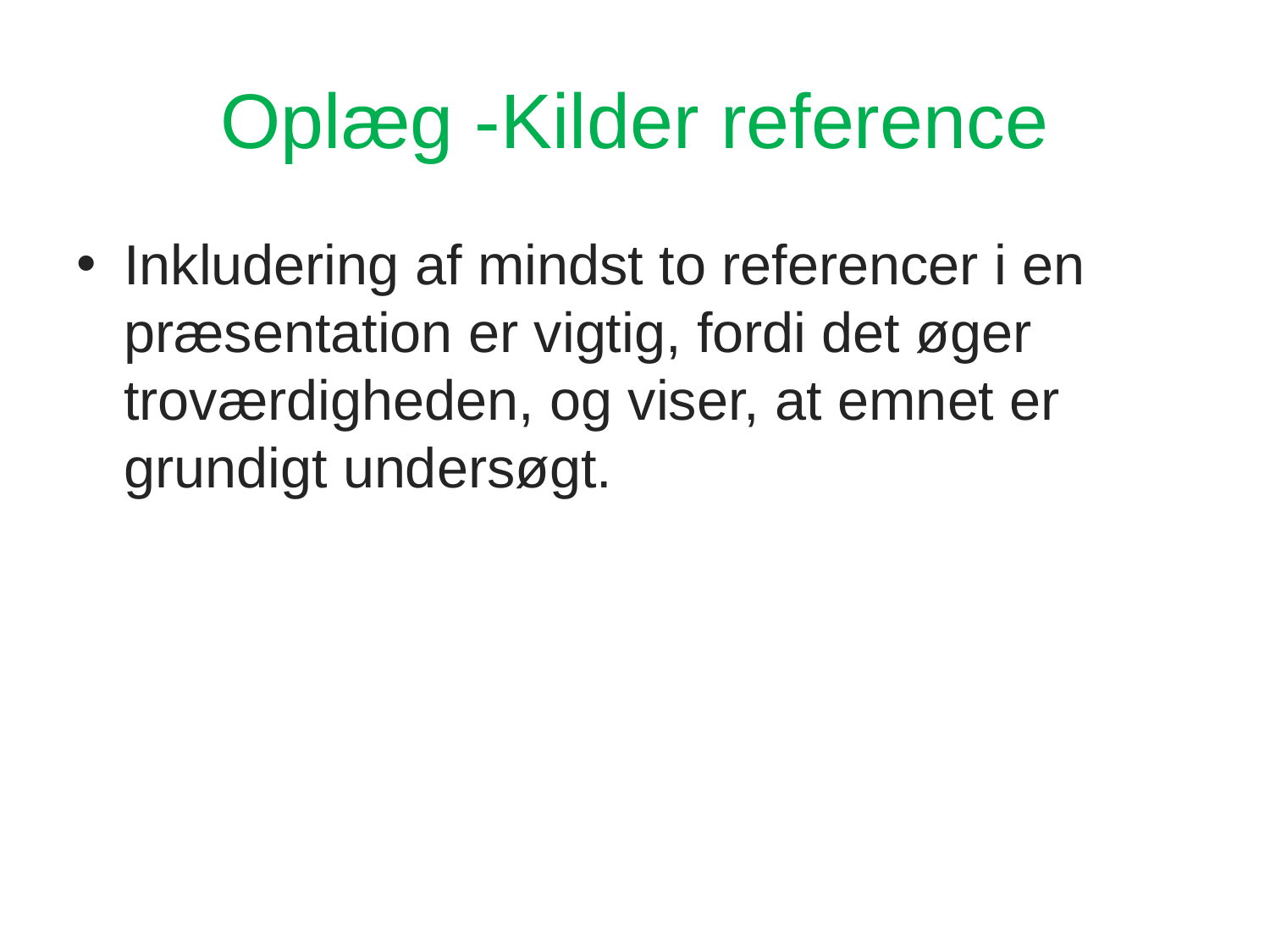

# Oplæg -Kilder reference
Inkludering af mindst to referencer i en præsentation er vigtig, fordi det øger troværdigheden, og viser, at emnet er grundigt undersøgt.